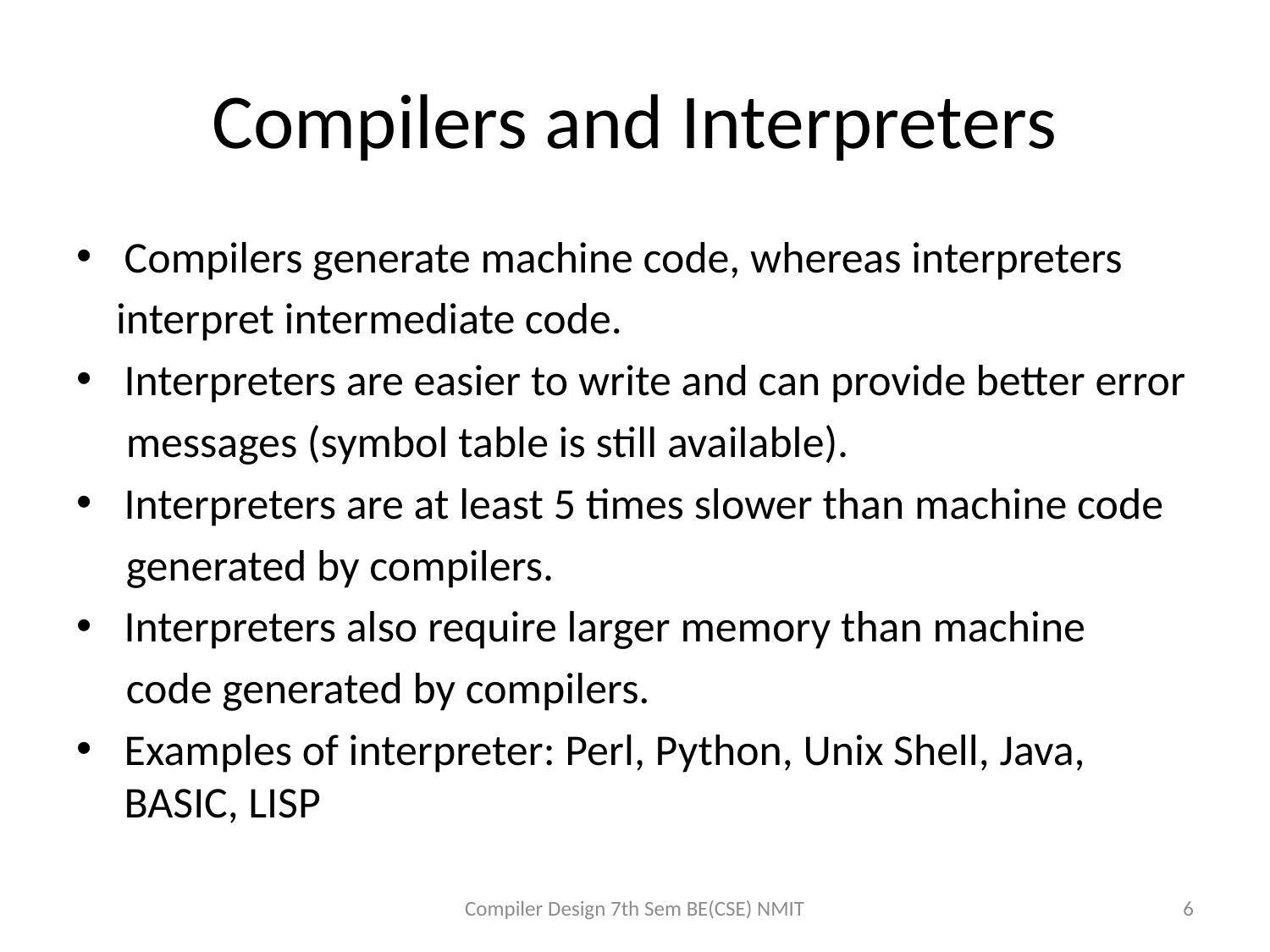

# Compilers and Interpreters
Compilers generate machine code, whereas interpreters
    interpret intermediate code.
Interpreters are easier to write and can provide better error
     messages (symbol table is still available).
Interpreters are at least 5 times slower than machine code
     generated by compilers.
Interpreters also require larger memory than machine
     code generated by compilers.
Examples of interpreter: Perl, Python, Unix Shell, Java, BASIC, LISP
Compiler Design 7th Sem BE(CSE) NMIT
6